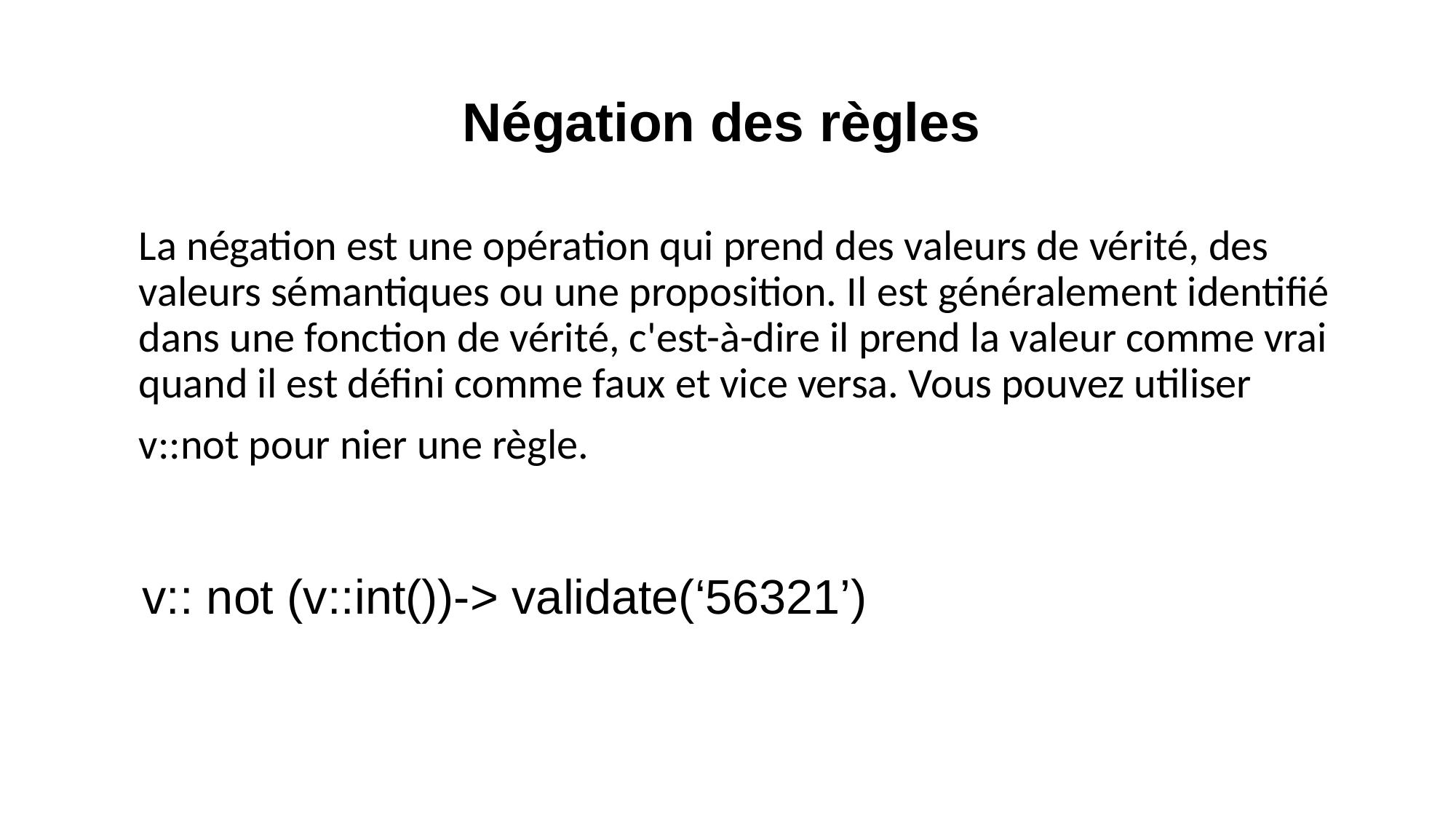

# Négation des règles
La négation est une opération qui prend des valeurs de vérité, des valeurs sémantiques ou une proposition. Il est généralement identifié dans une fonction de vérité, c'est-à-dire il prend la valeur comme vrai quand il est défini comme faux et vice versa. Vous pouvez utiliser
v::not pour nier une règle.

v:: not (v::int())-> validate(‘56321’)